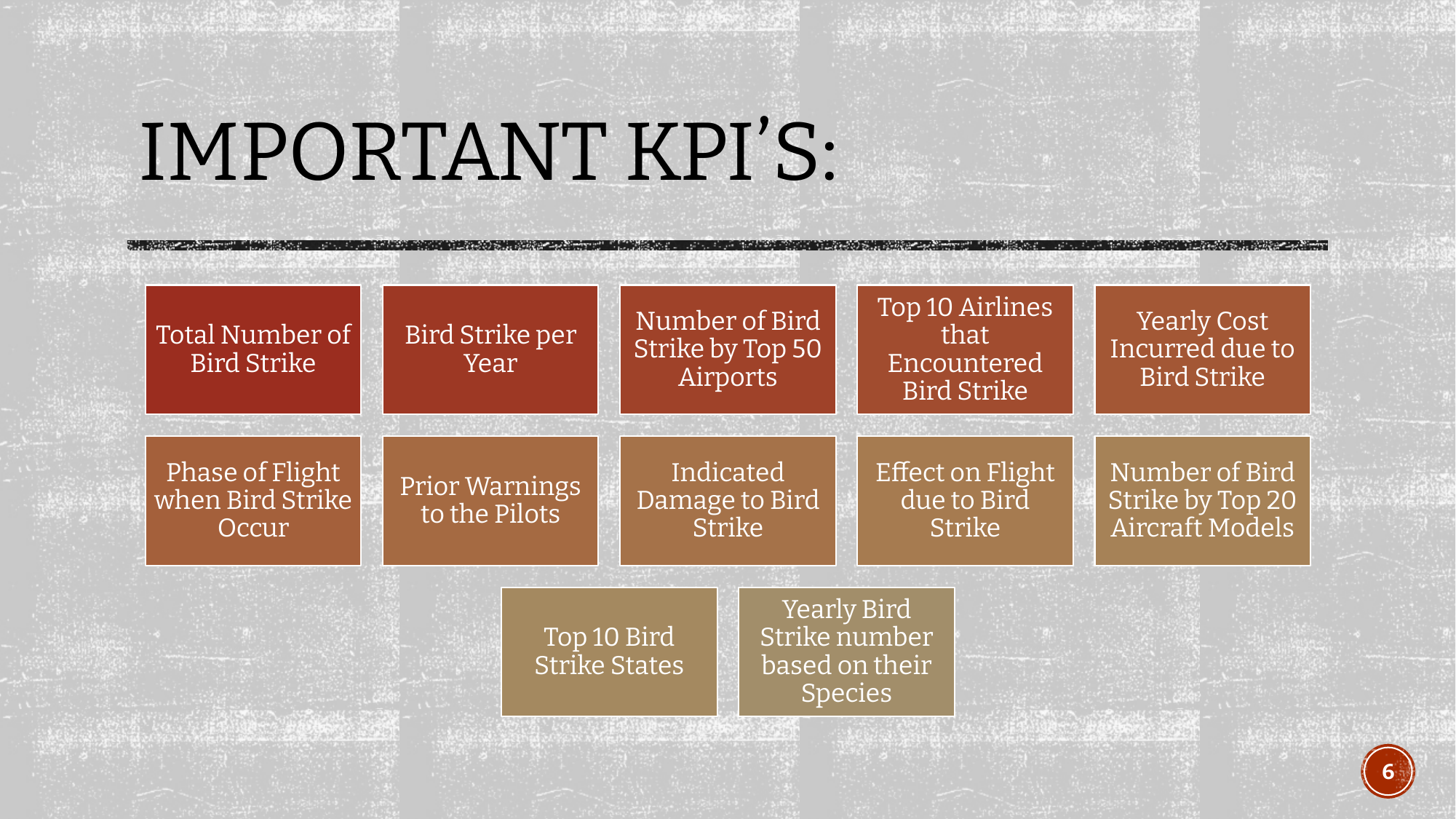

Important KPI’s:

Total Number of Bird Strike
Bird Strike per Year
Number of Bird Strike by Top 50 Airports
Top 10 Airlines that Encountered Bird Strike
Yearly Cost Incurred due to Bird Strike
Phase of Flight when Bird Strike Occur
Prior Warnings to the Pilots
Indicated Damage to Bird Strike
Effect on Flight due to Bird Strike
Number of Bird Strike by Top 20 Aircraft Models
Top 10 Bird Strike States
Yearly Bird Strike number based on their Species
6